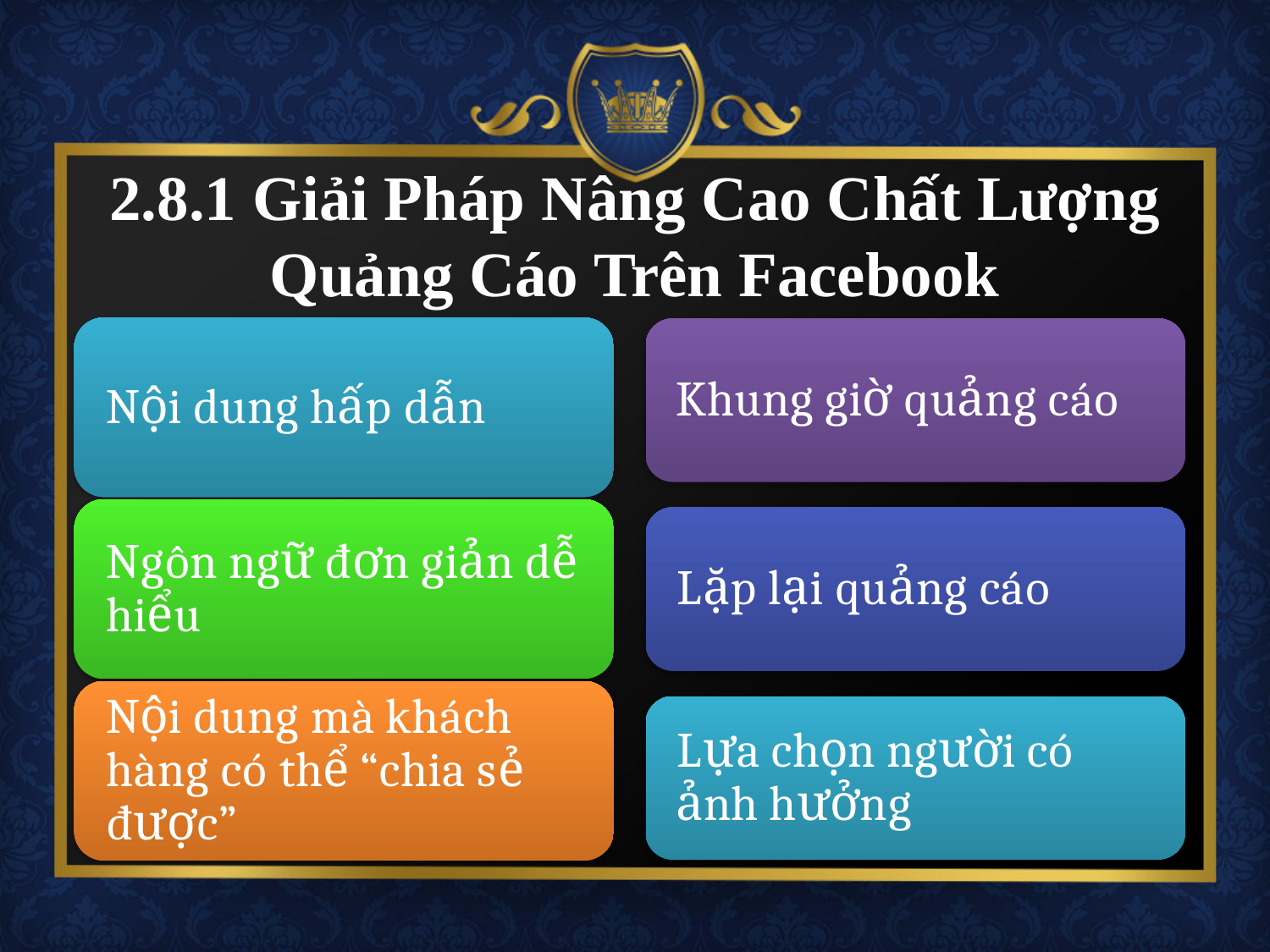

# 2.8.1 Giải Pháp Nâng Cao Chất Lượng Quảng Cáo Trên Facebook
Nội dung hấp dẫn
Ngôn ngữ đơn giản dễ hiểu
Nội dung mà khách hàng có thể “chia sẻ được”
Khung giờ quảng cáo
Lặp lại quảng cáo
Lựa chọn người có ảnh hưởng